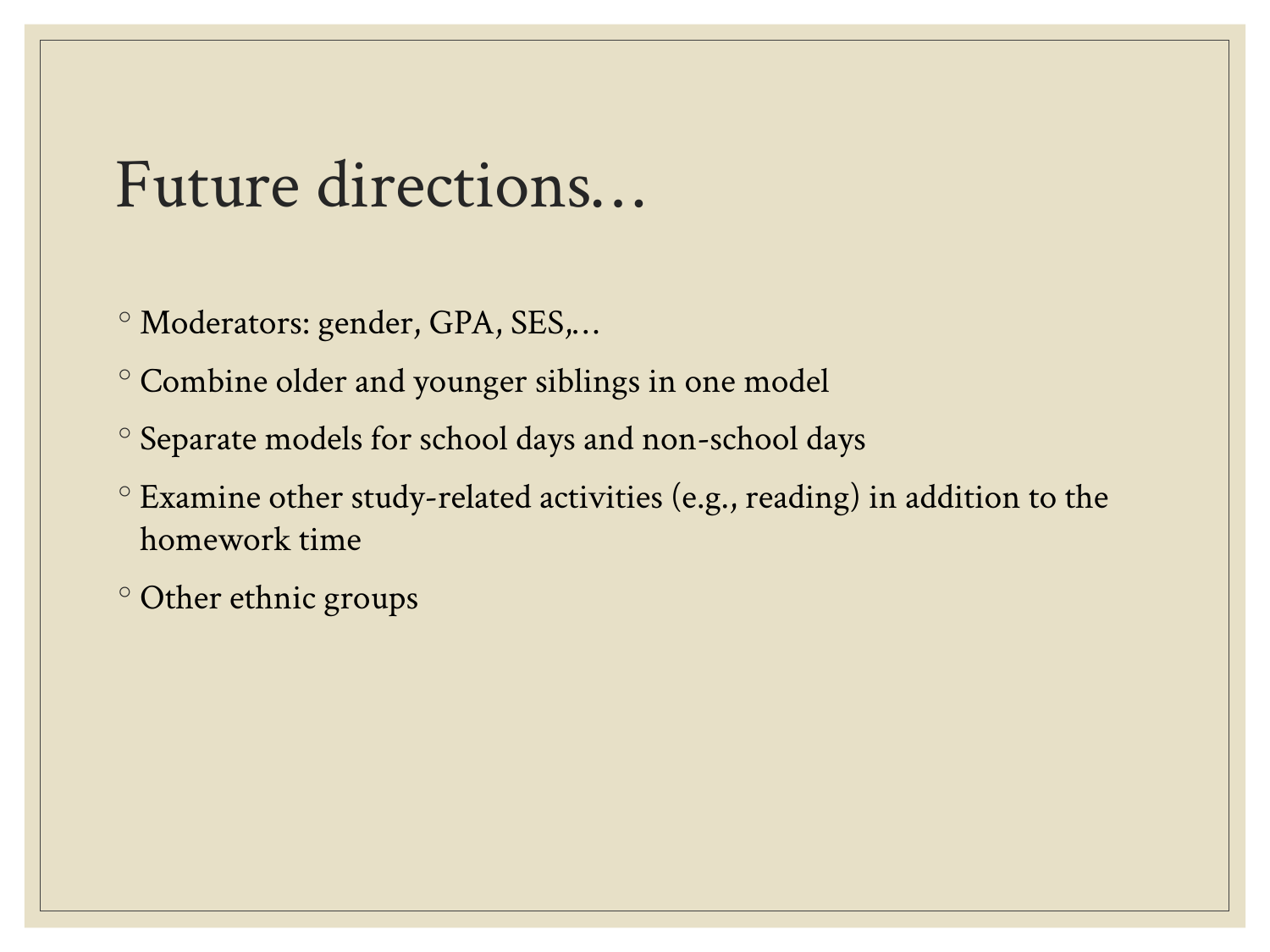

# Future directions…
Moderators: gender, GPA, SES,…
Combine older and younger siblings in one model
Separate models for school days and non-school days
Examine other study-related activities (e.g., reading) in addition to the homework time
Other ethnic groups